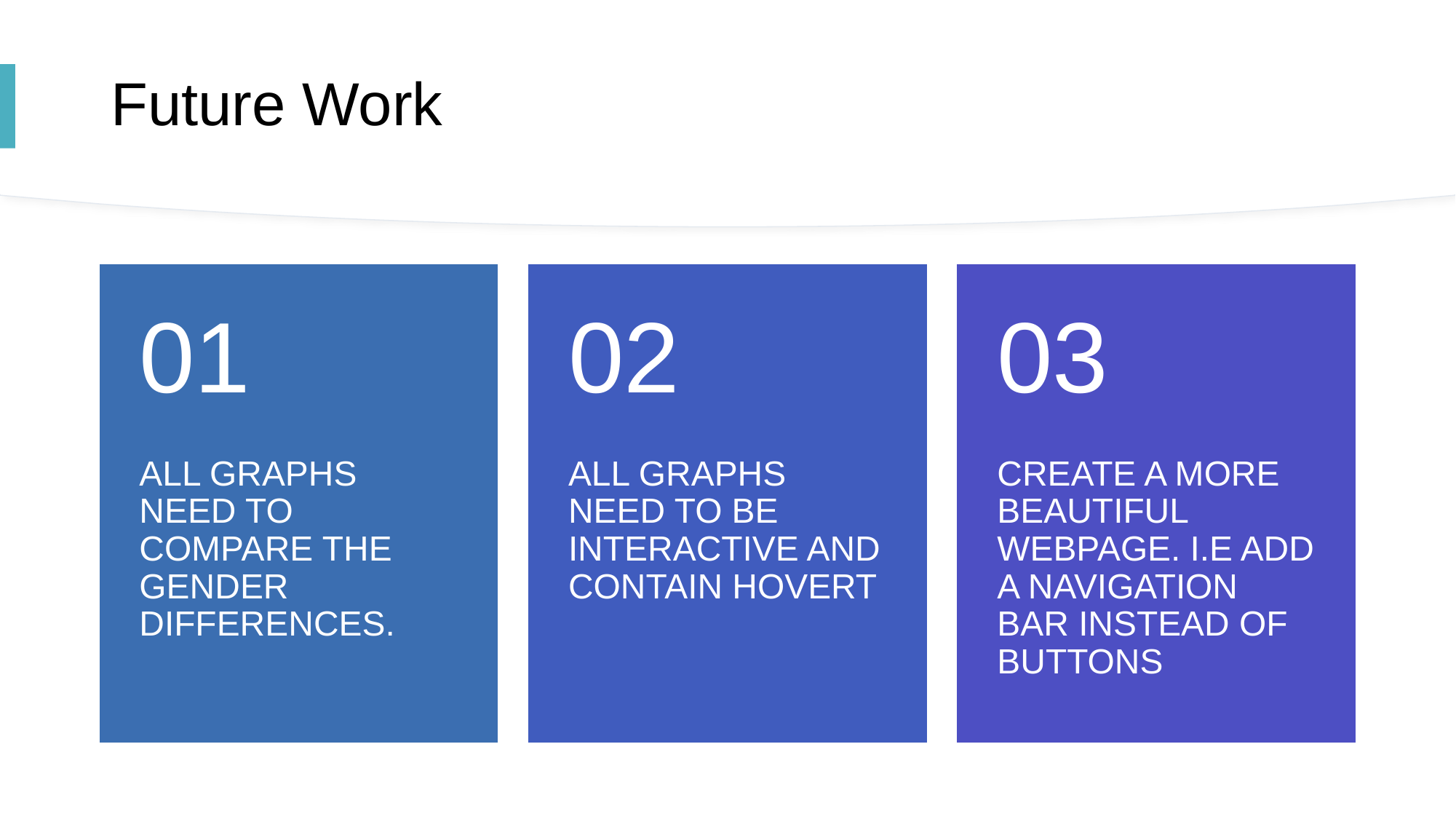

# Future Work

All graphs need to compare the gender differences.
01
All graphs need to be interactive and contain hovert
02
Create a more beautiful webpage. i.e add a navigation bar instead of buttons
03